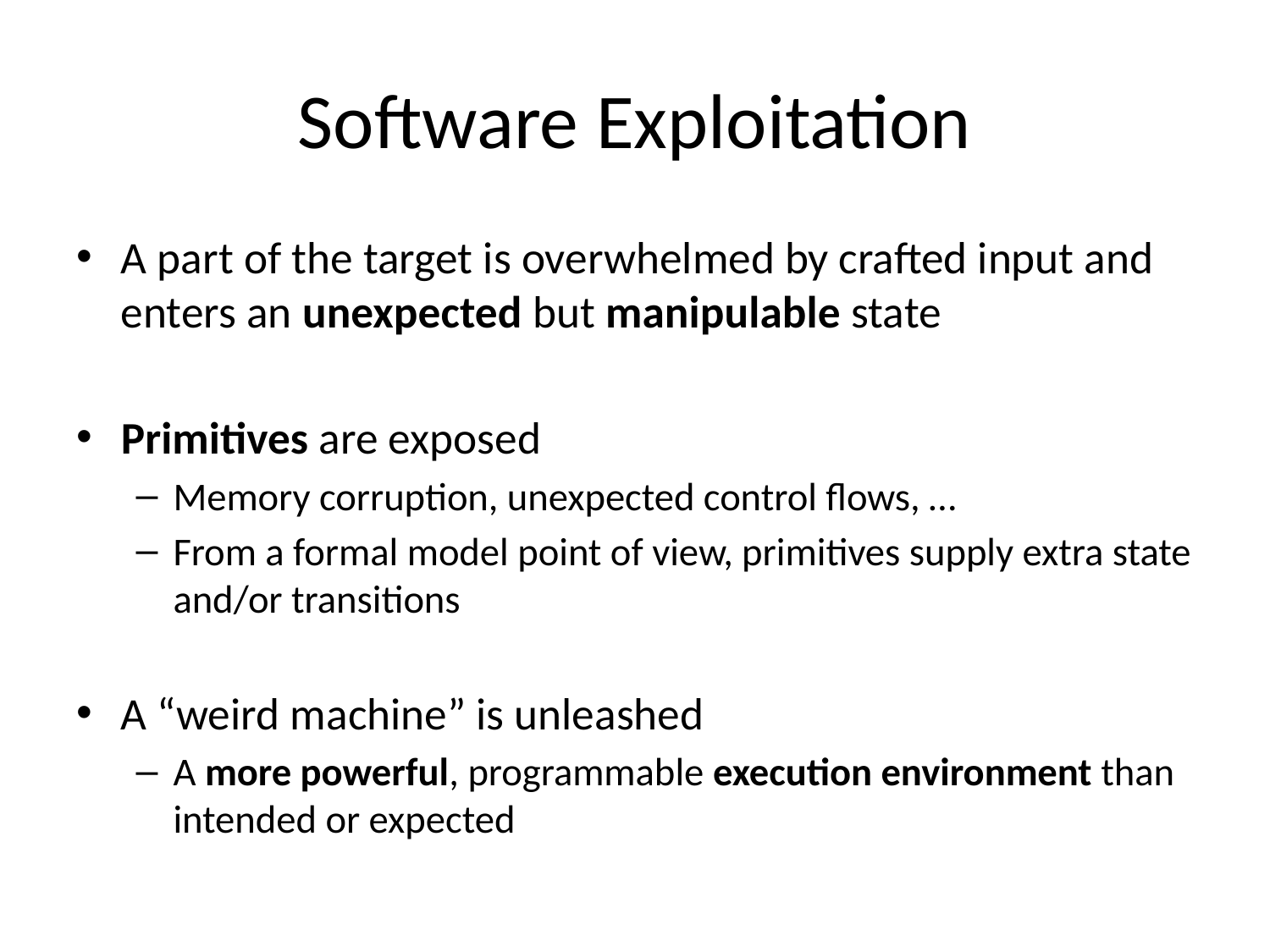

# Software Exploitation
A part of the target is overwhelmed by crafted input and enters an unexpected but manipulable state

Primitives are exposed
Memory corruption, unexpected control flows, …
From a formal model point of view, primitives supply extra state and/or transitions

A “weird machine” is unleashed
A more powerful, programmable execution environment than intended or expected